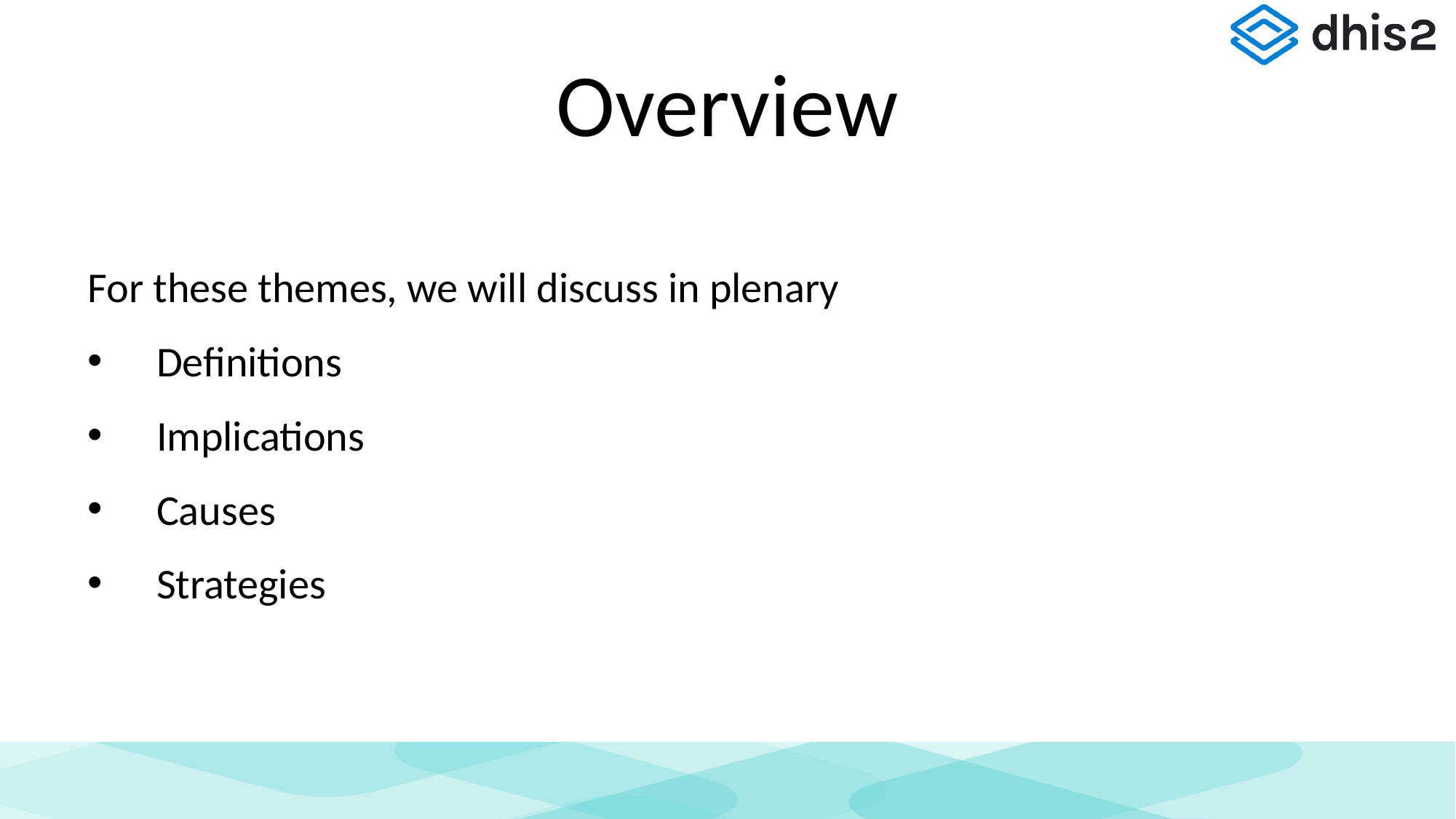

# Overview

For these themes, we will discuss in plenary
Definitions
Implications
Causes
Strategies